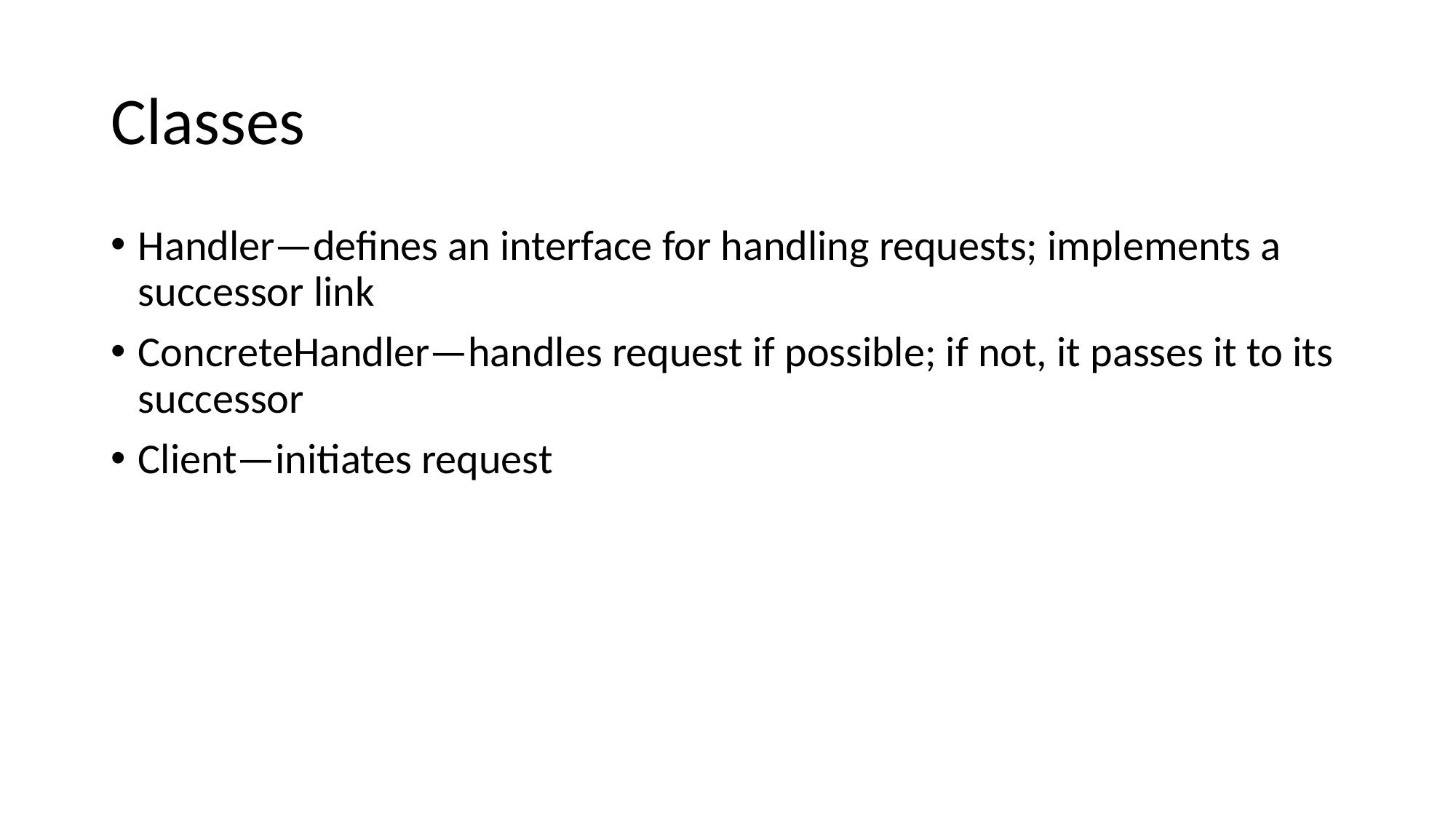

# Classes
Handler—defines an interface for handling requests; implements a successor link
ConcreteHandler—handles request if possible; if not, it passes it to its successor
Client—initiates request